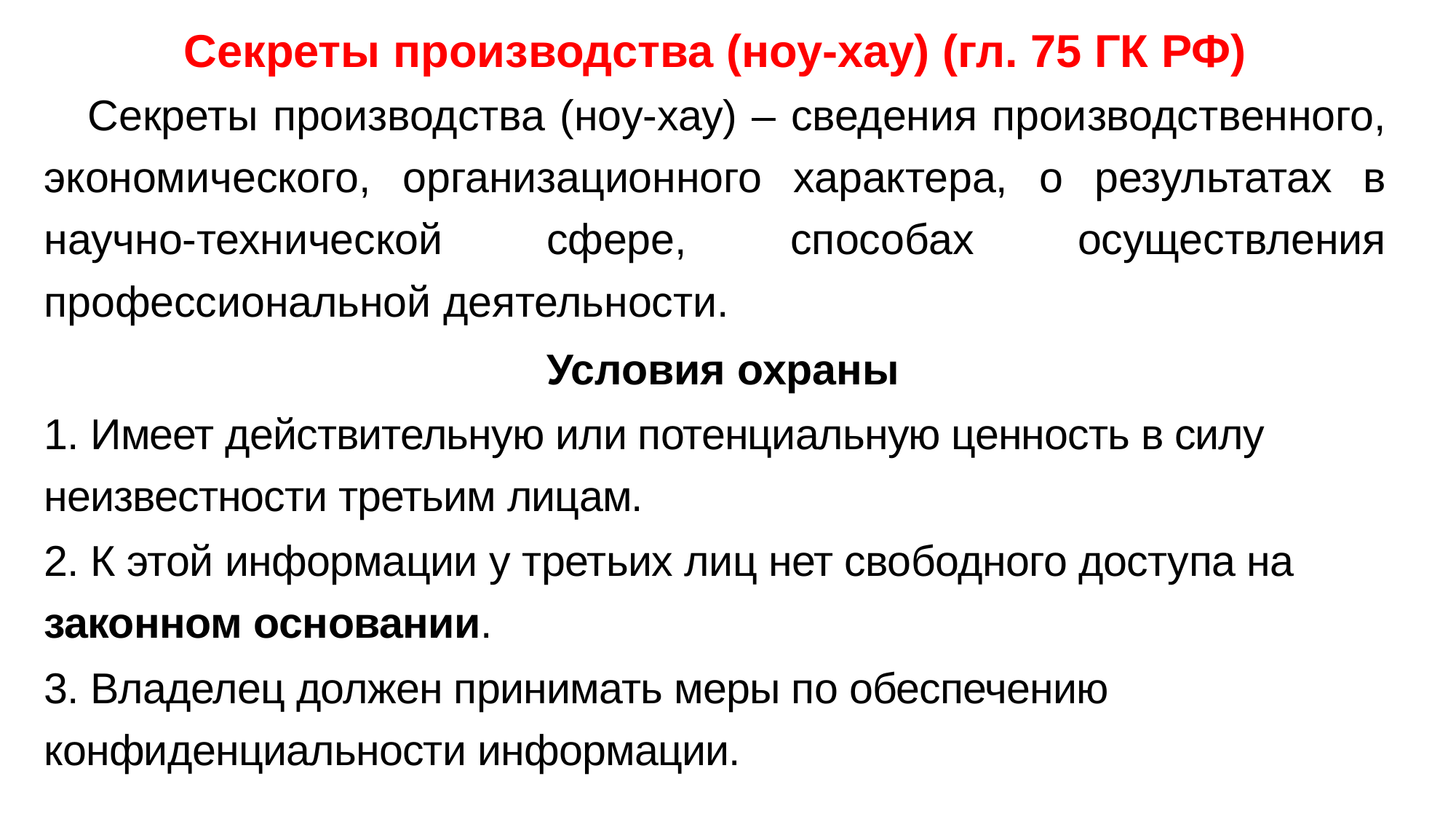

Секреты производства (ноу-хау) (гл. 75 ГК РФ)
Секреты производства (ноу-хау) – сведения производственного, экономического, организационного характера, о результатах в научно-технической сфере, способах осуществления профессиональной деятельности.
Условия охраны
1. Имеет действительную или потенциальную ценность в силу неизвестности третьим лицам.
2. К этой информации у третьих лиц нет свободного доступа на законном основании.
3. Владелец должен принимать меры по обеспечению конфиденциальности информации.